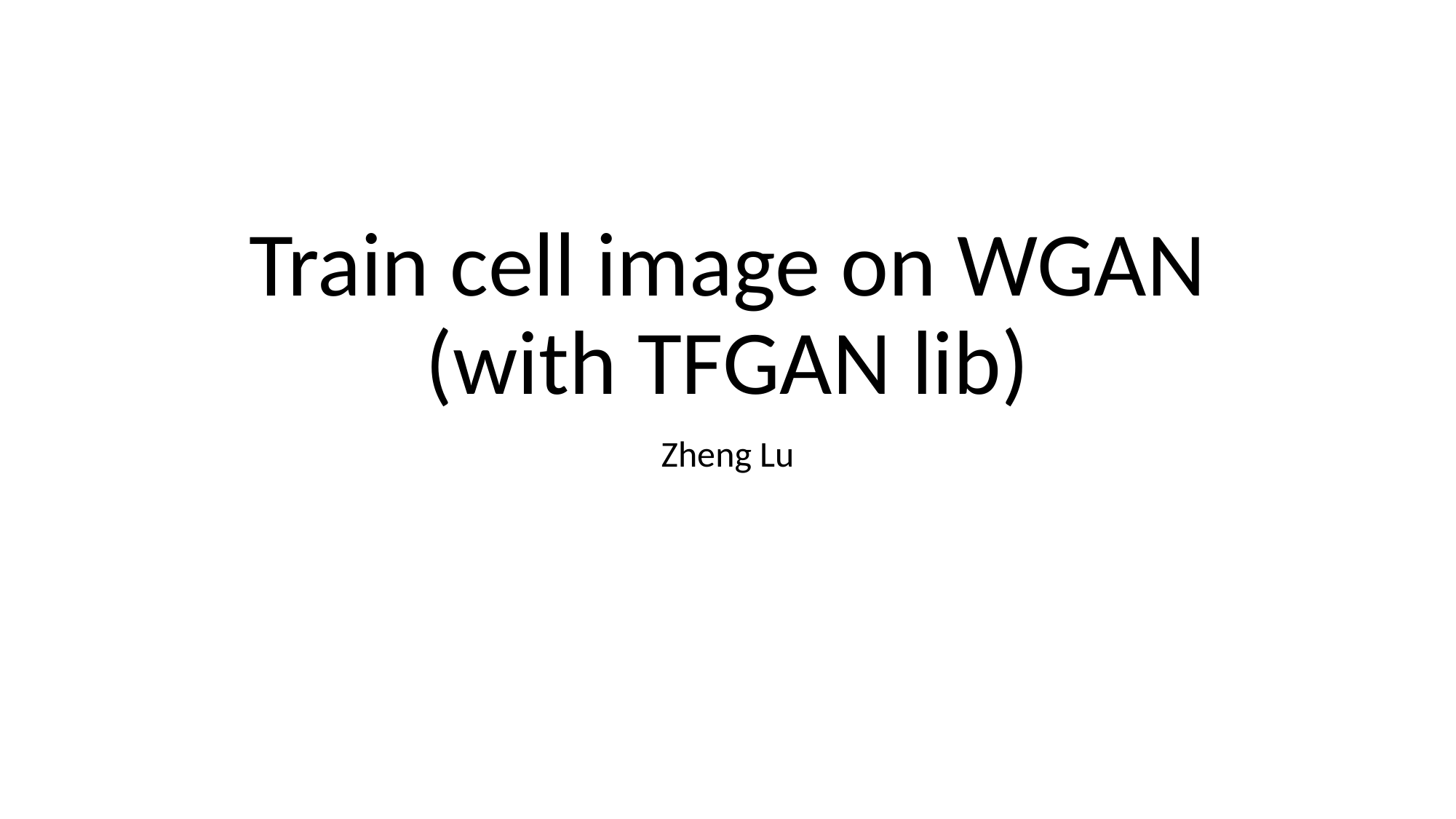

# Train cell image on WGAN (with TFGAN lib)
Zheng Lu